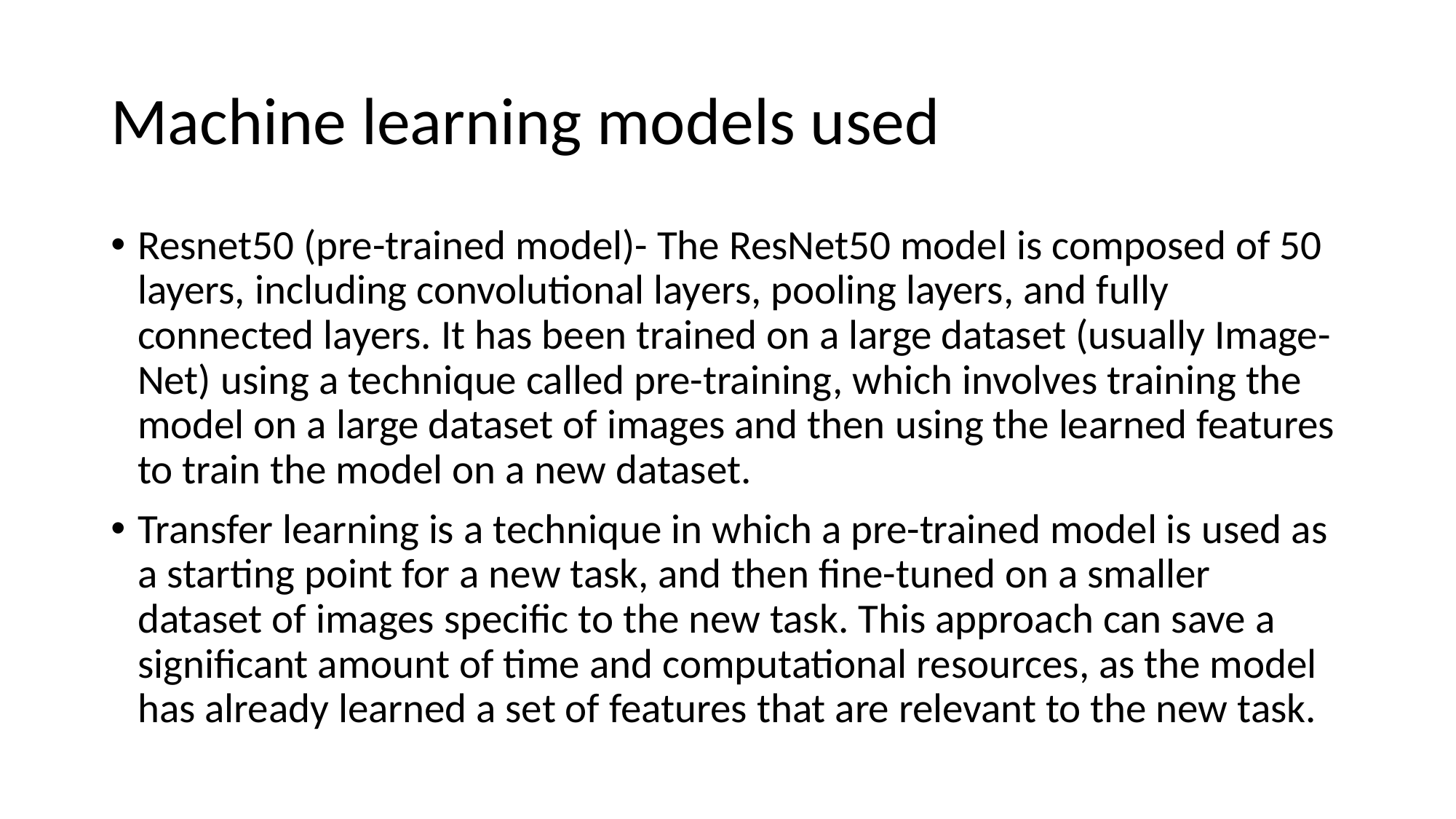

# Machine learning models used
Resnet50 (pre-trained model)- The ResNet50 model is composed of 50 layers, including convolutional layers, pooling layers, and fully connected layers. It has been trained on a large dataset (usually Image-Net) using a technique called pre-training, which involves training the model on a large dataset of images and then using the learned features to train the model on a new dataset.
Transfer learning is a technique in which a pre-trained model is used as a starting point for a new task, and then fine-tuned on a smaller dataset of images specific to the new task. This approach can save a significant amount of time and computational resources, as the model has already learned a set of features that are relevant to the new task.